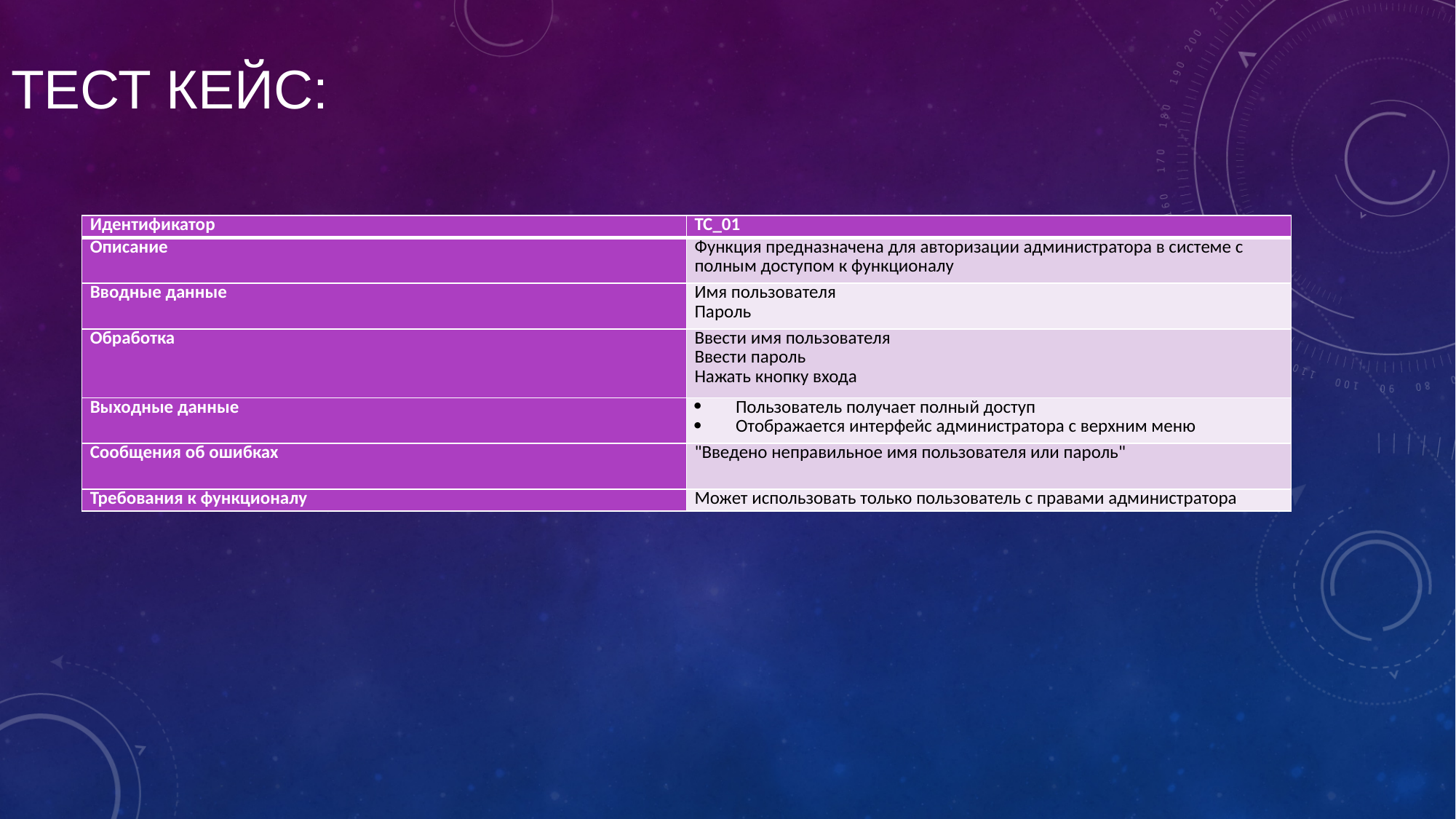

# Тест кейс:
Тест-кейс 1: Вход администратора в систему

| Идентификатор | TC\_01 |
| --- | --- |
| Описание | Функция предназначена для авторизации администратора в системе с полным доступом к функционалу |
| Вводные данные | Имя пользователя Пароль |
| Обработка | Ввести имя пользователя Ввести пароль Нажать кнопку входа |
| Выходные данные | Пользователь получает полный доступ Отображается интерфейс администратора с верхним меню |
| Сообщения об ошибках | "Введено неправильное имя пользователя или пароль" |
| Требования к функционалу | Может использовать только пользователь с правами администратора |